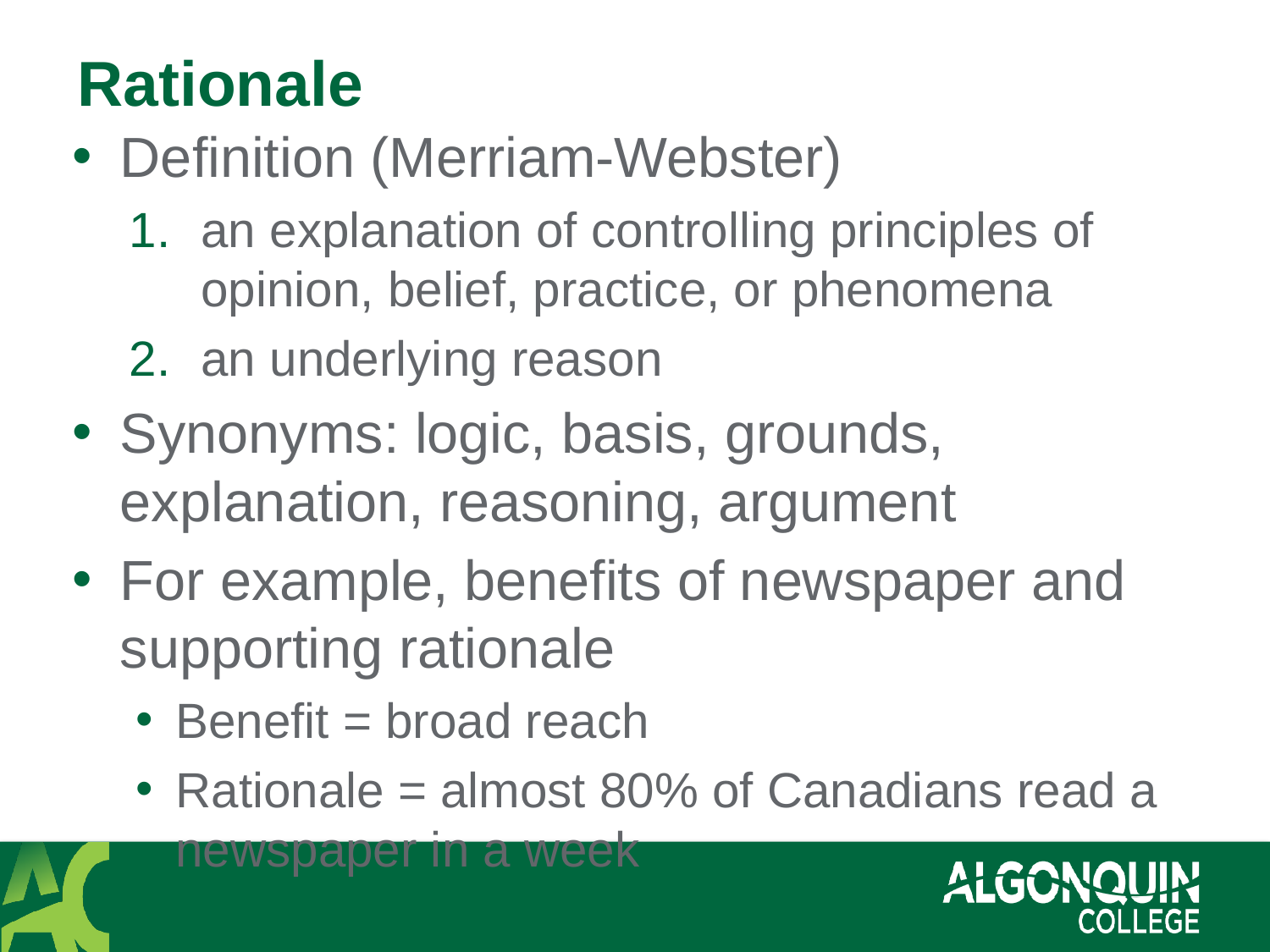

# Rationale
Definition (Merriam-Webster)
an explanation of controlling principles of opinion, belief, practice, or phenomena
an underlying reason
Synonyms: logic, basis, grounds, explanation, reasoning, argument
For example, benefits of newspaper and supporting rationale
Benefit = broad reach
Rationale = almost 80% of Canadians read a newspaper in a week